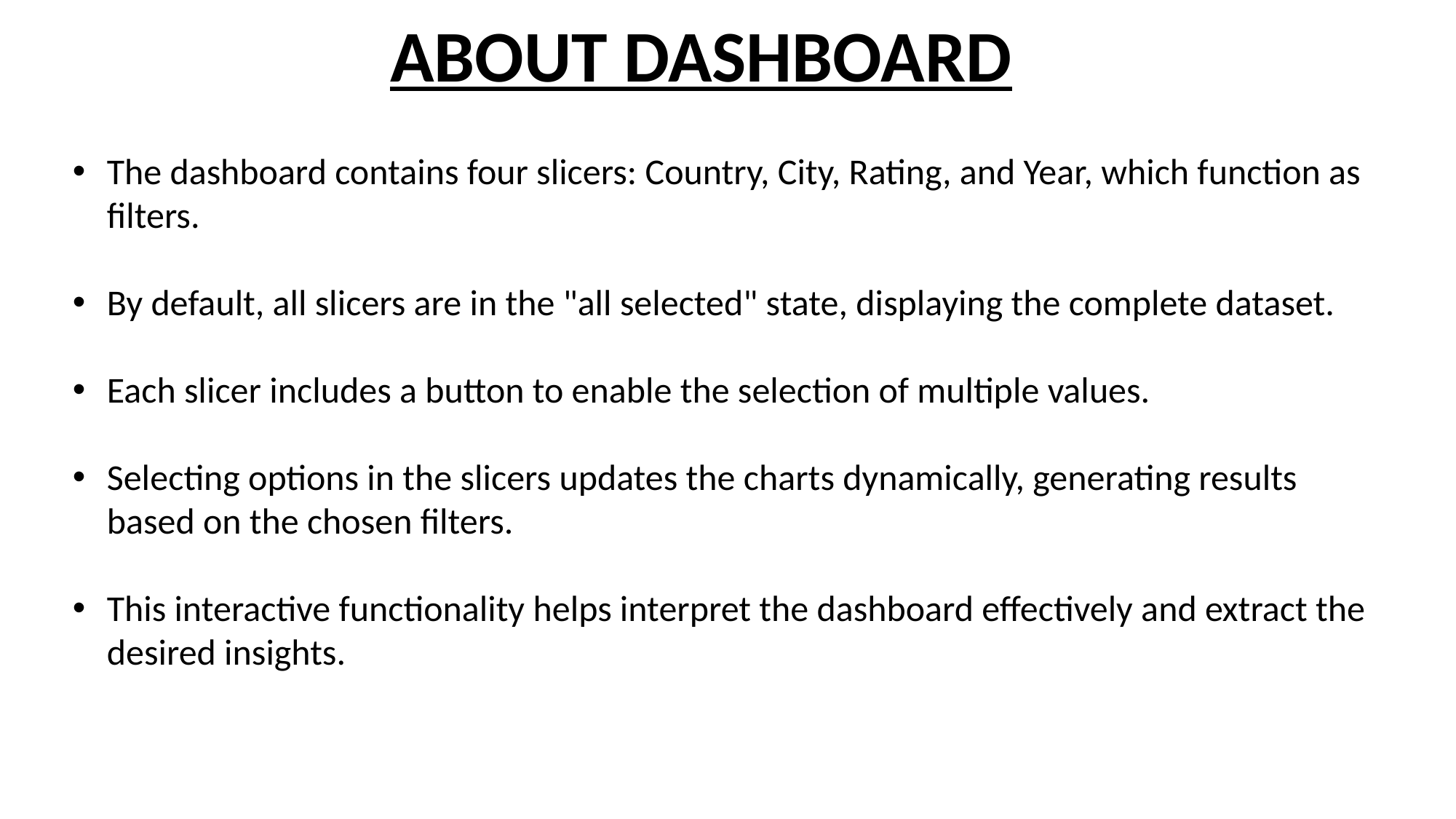

ABOUT DASHBOARD
The dashboard contains four slicers: Country, City, Rating, and Year, which function as filters.

By default, all slicers are in the "all selected" state, displaying the complete dataset.

Each slicer includes a button to enable the selection of multiple values.

Selecting options in the slicers updates the charts dynamically, generating results based on the chosen filters.

This interactive functionality helps interpret the dashboard effectively and extract the desired insights.